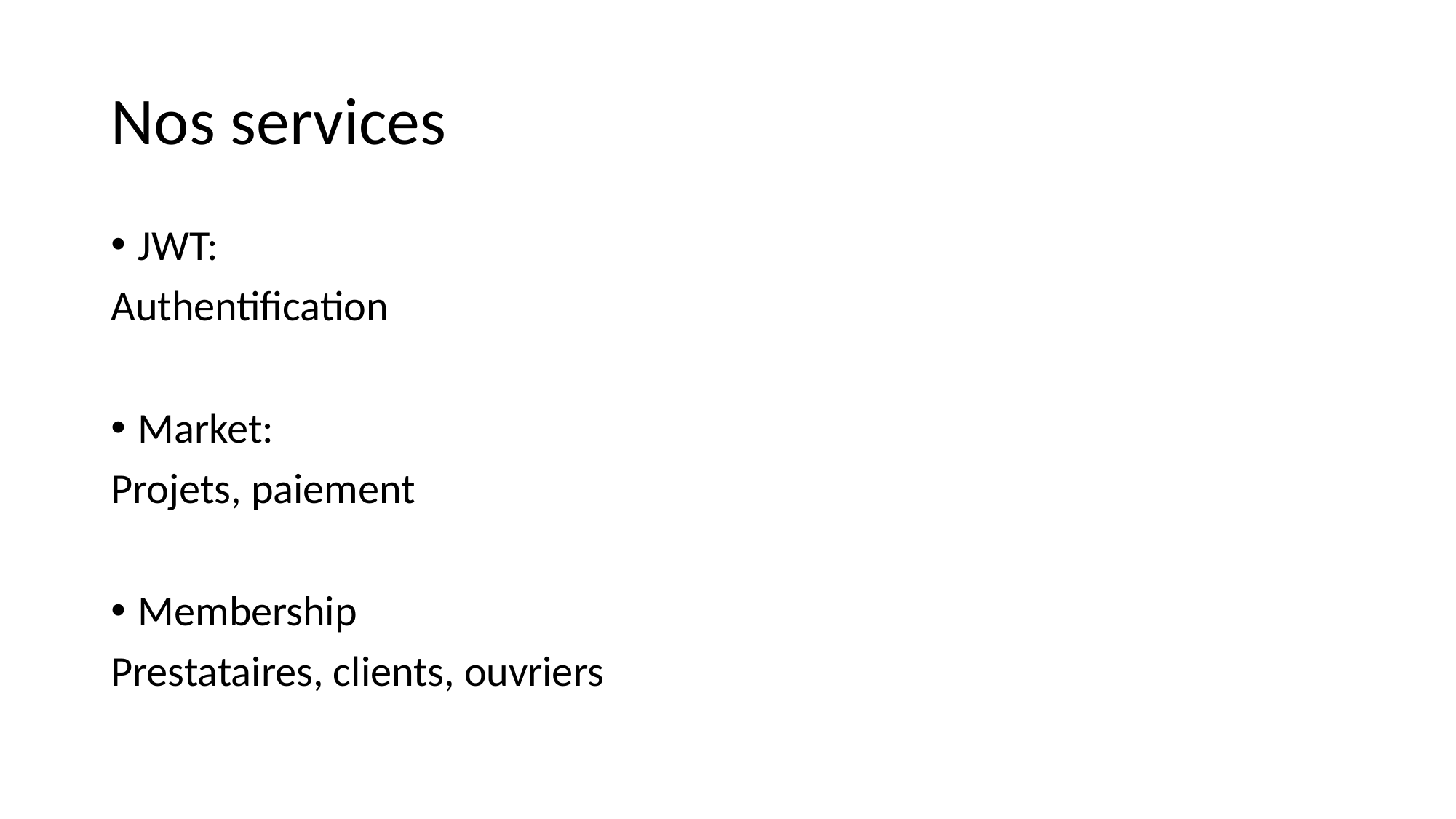

# Nos services
JWT:
Authentification

Market:
Projets, paiement

Membership
Prestataires, clients, ouvriers